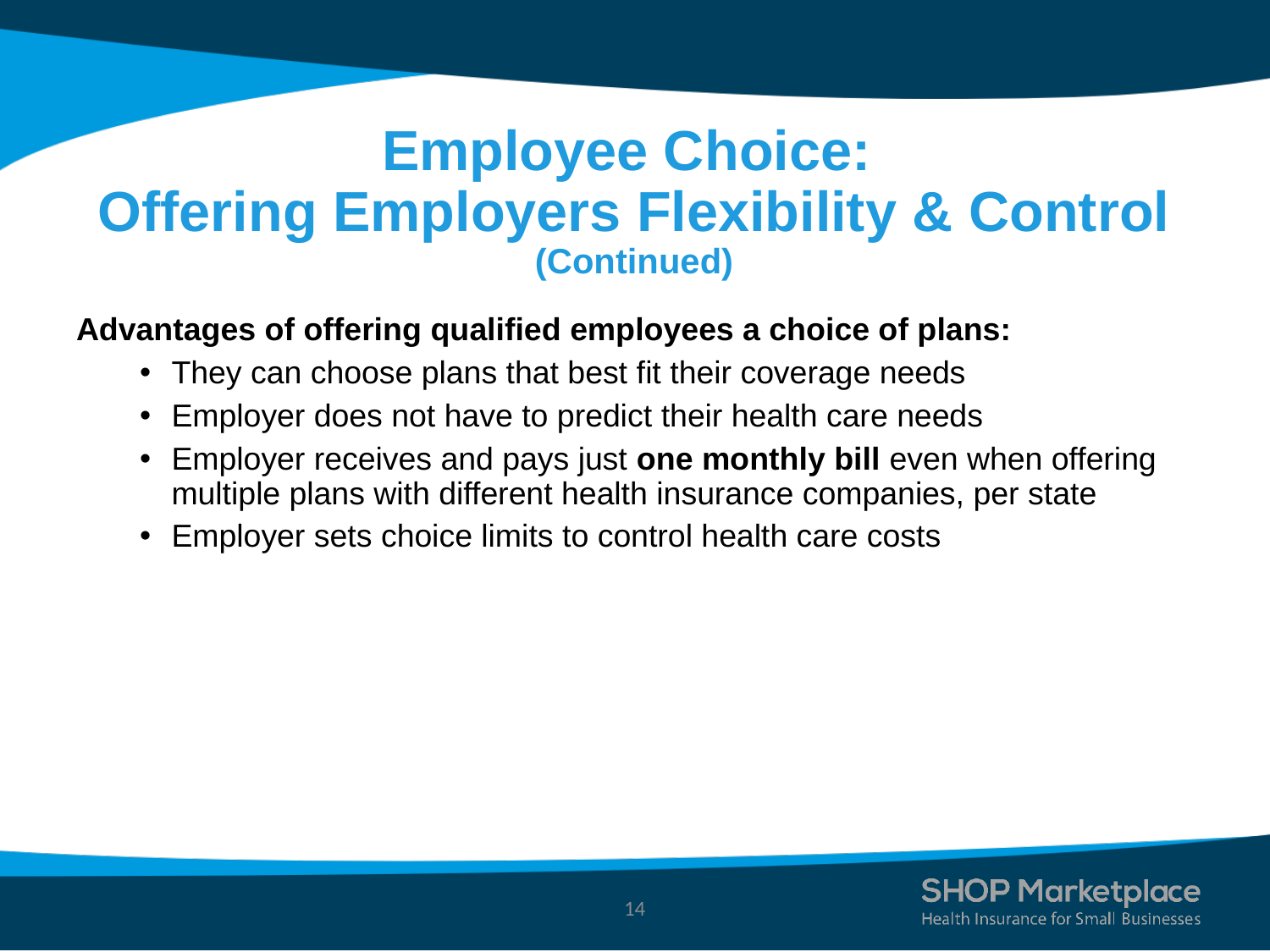

# Employee Choice: Offering Employers Flexibility & Control (Continued)

Advantages of offering qualified employees a choice of plans:
They can choose plans that best fit their coverage needs
Employer does not have to predict their health care needs
Employer receives and pays just one monthly bill even when offering multiple plans with different health insurance companies, per state
Employer sets choice limits to control health care costs

14